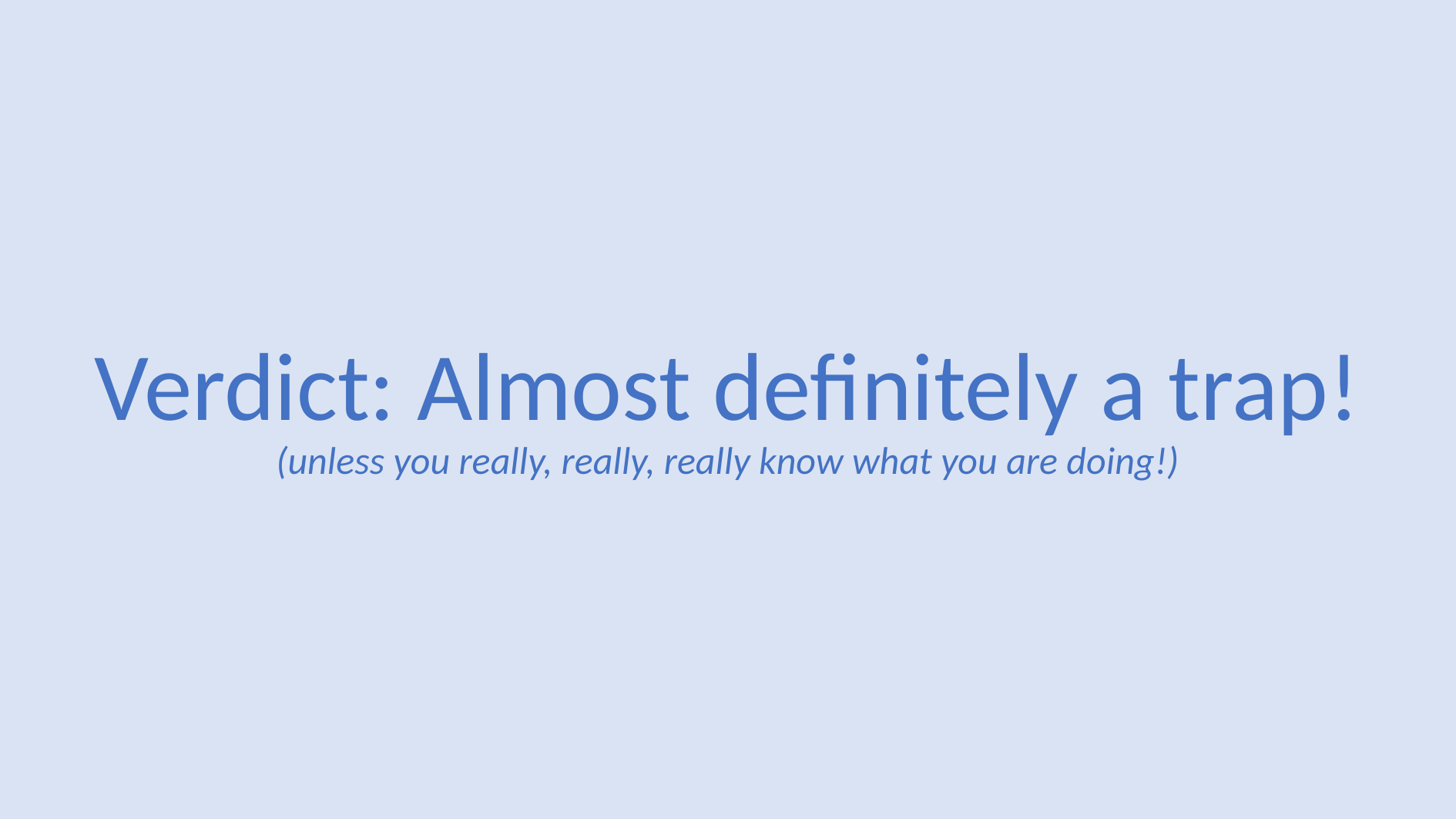

# Verdict: Almost definitely a trap! (unless you really, really, really know what you are doing!)